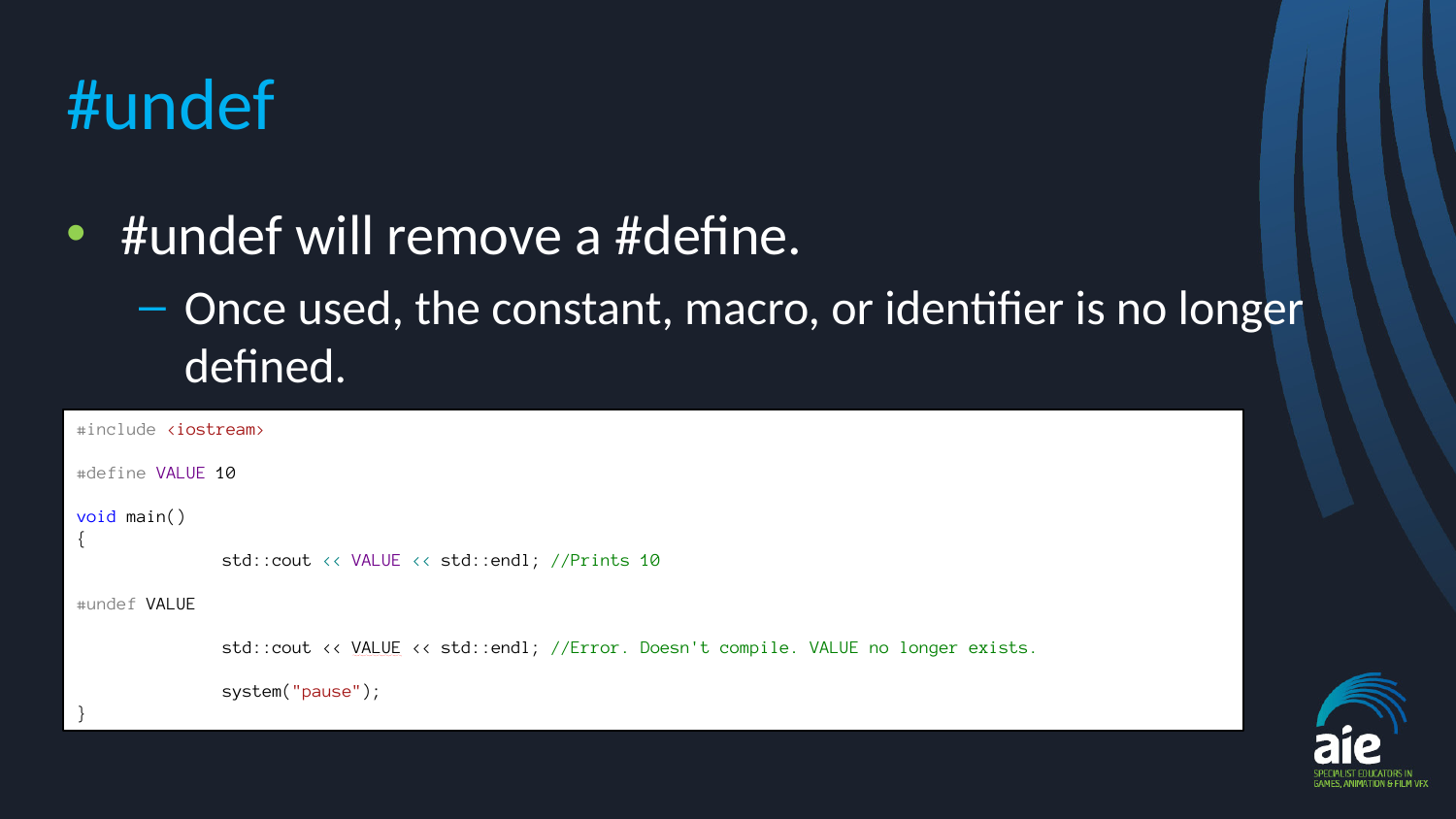

# #undef
#undef will remove a #define.
Once used, the constant, macro, or identifier is no longer defined.

#include <iostream>

#define VALUE 10

void main()
{
	std::cout << VALUE << std::endl; //Prints 10

#undef VALUE

	std::cout << VALUE << std::endl; //Error. Doesn't compile. VALUE no longer exists.

	system("pause");
}